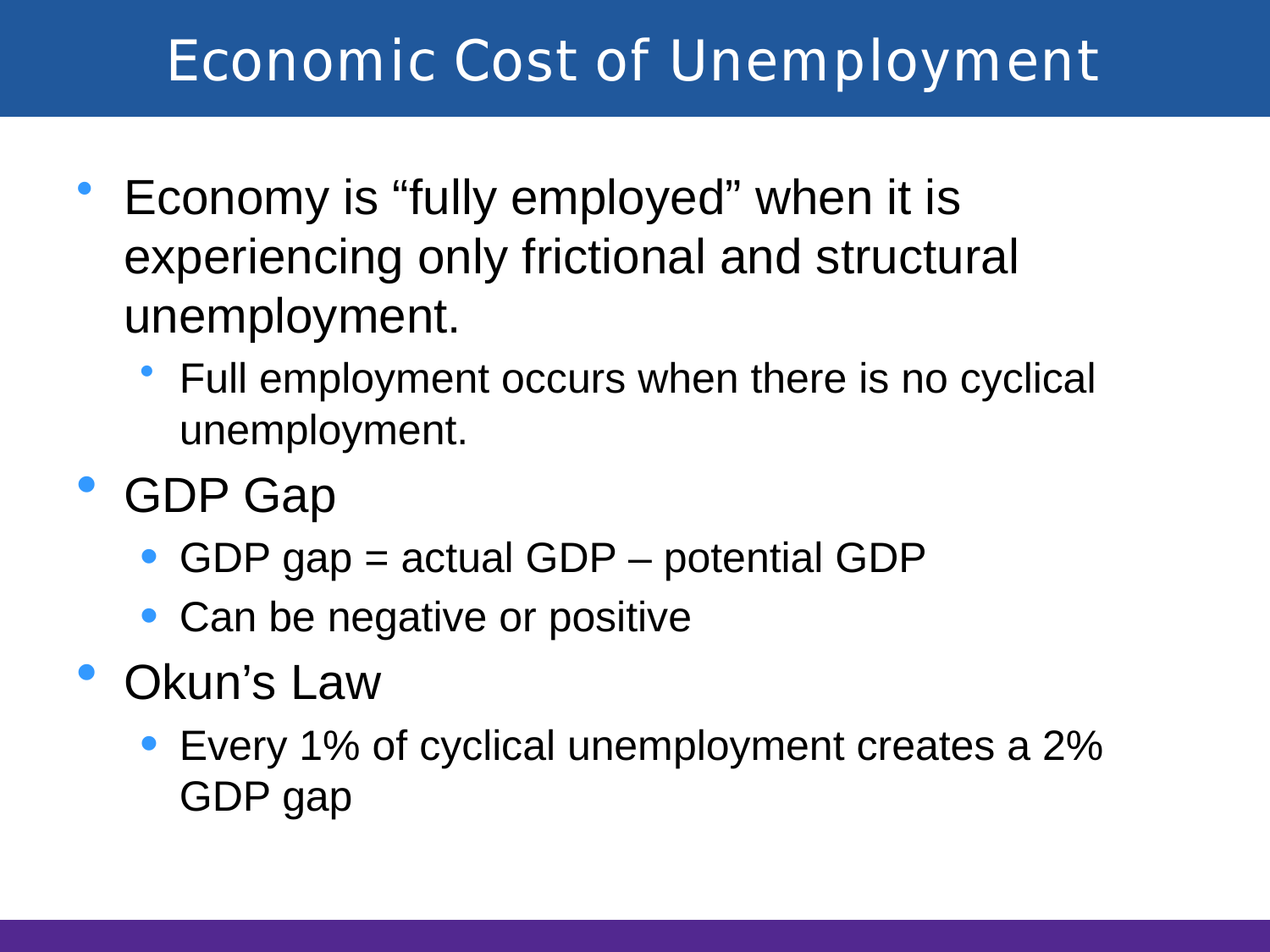

# Economic Cost of Unemployment
Economy is “fully employed” when it is experiencing only frictional and structural unemployment.
Full employment occurs when there is no cyclical unemployment.
GDP Gap
GDP gap = actual GDP – potential GDP
Can be negative or positive
Okun’s Law
Every 1% of cyclical unemployment creates a 2% GDP gap